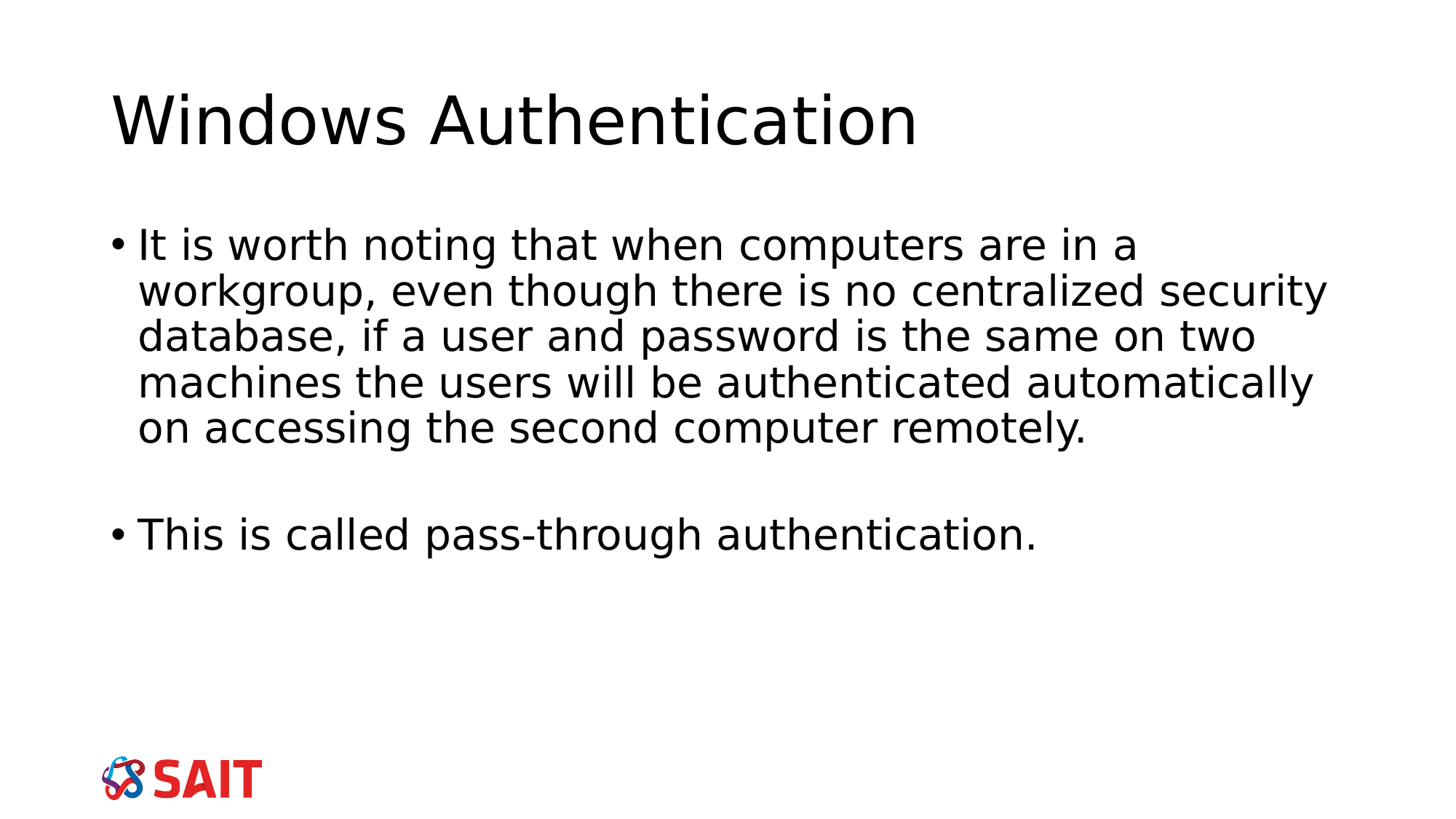

Windows Authentication
It is worth noting that when computers are in a workgroup, even though there is no centralized security database, if a user and password is the same on two machines the users will be authenticated automatically on accessing the second computer remotely.
This is called pass-through authentication.